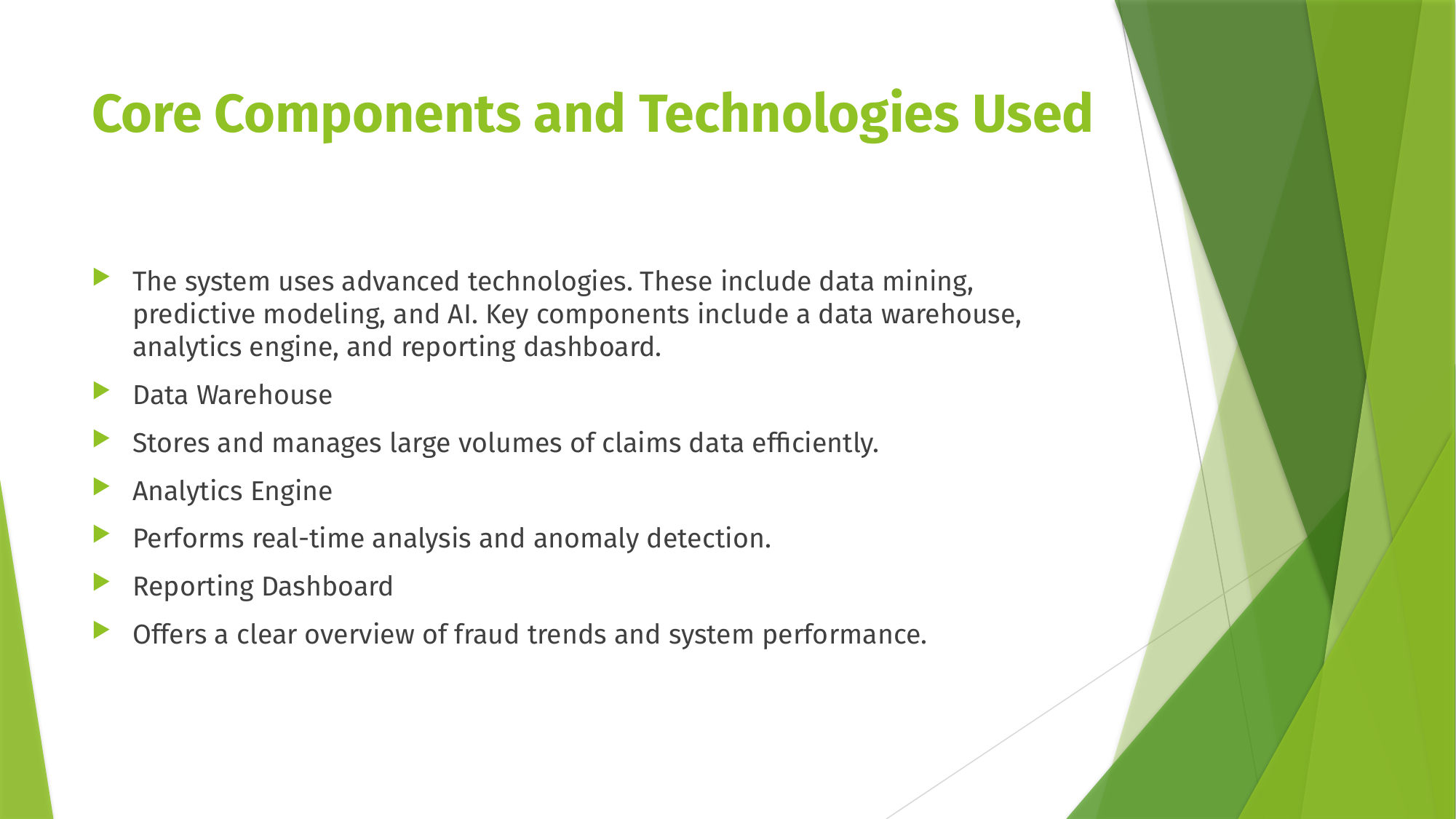

# Core Components and Technologies Used
The system uses advanced technologies. These include data mining, predictive modeling, and AI. Key components include a data warehouse, analytics engine, and reporting dashboard.
Data Warehouse
Stores and manages large volumes of claims data efficiently.
Analytics Engine
Performs real-time analysis and anomaly detection.
Reporting Dashboard
Offers a clear overview of fraud trends and system performance.